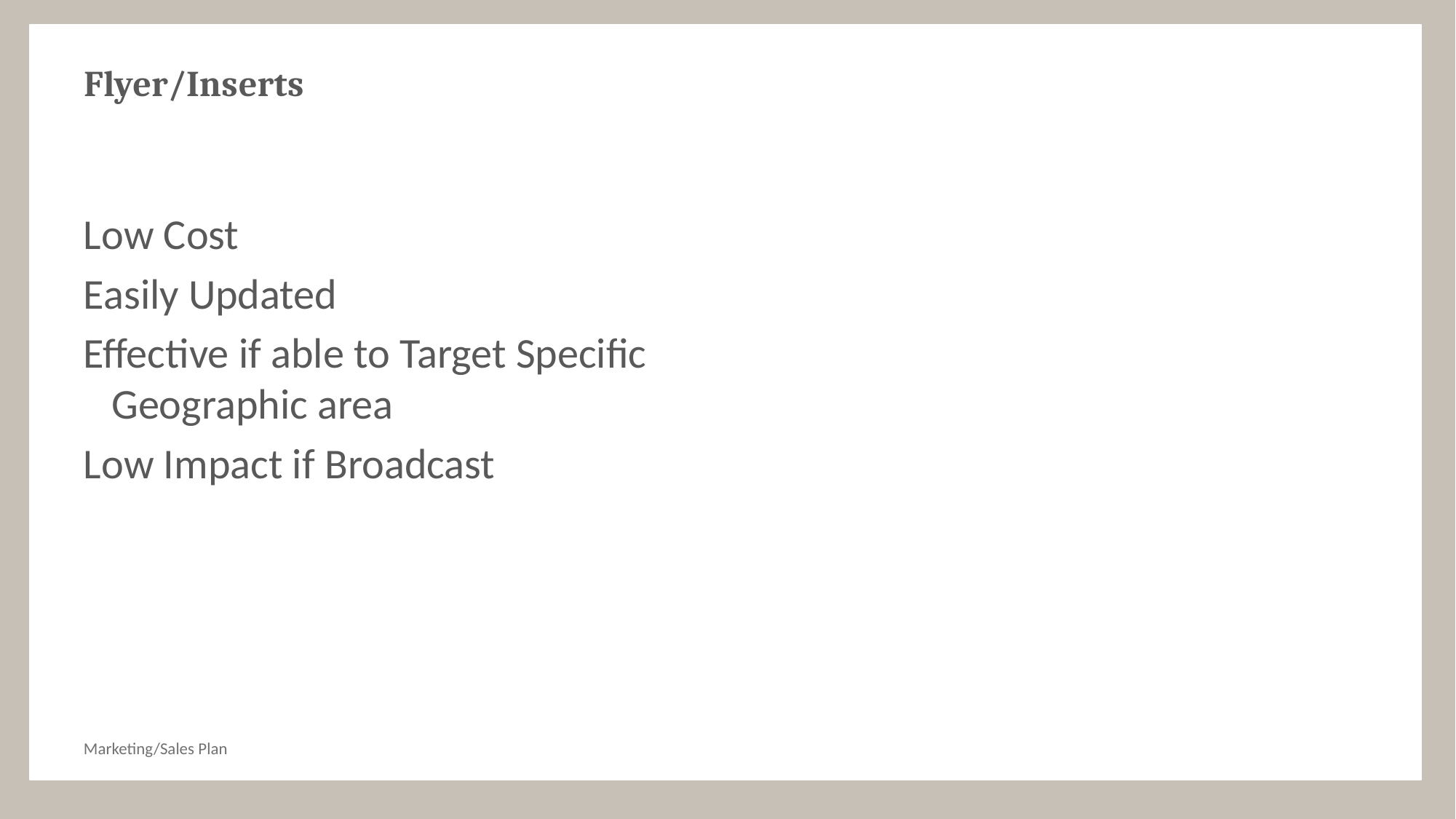

# Flyer/Inserts

Low Cost
Easily Updated
Effective if able to Target Specific Geographic area
Low Impact if Broadcast
Marketing/Sales Plan